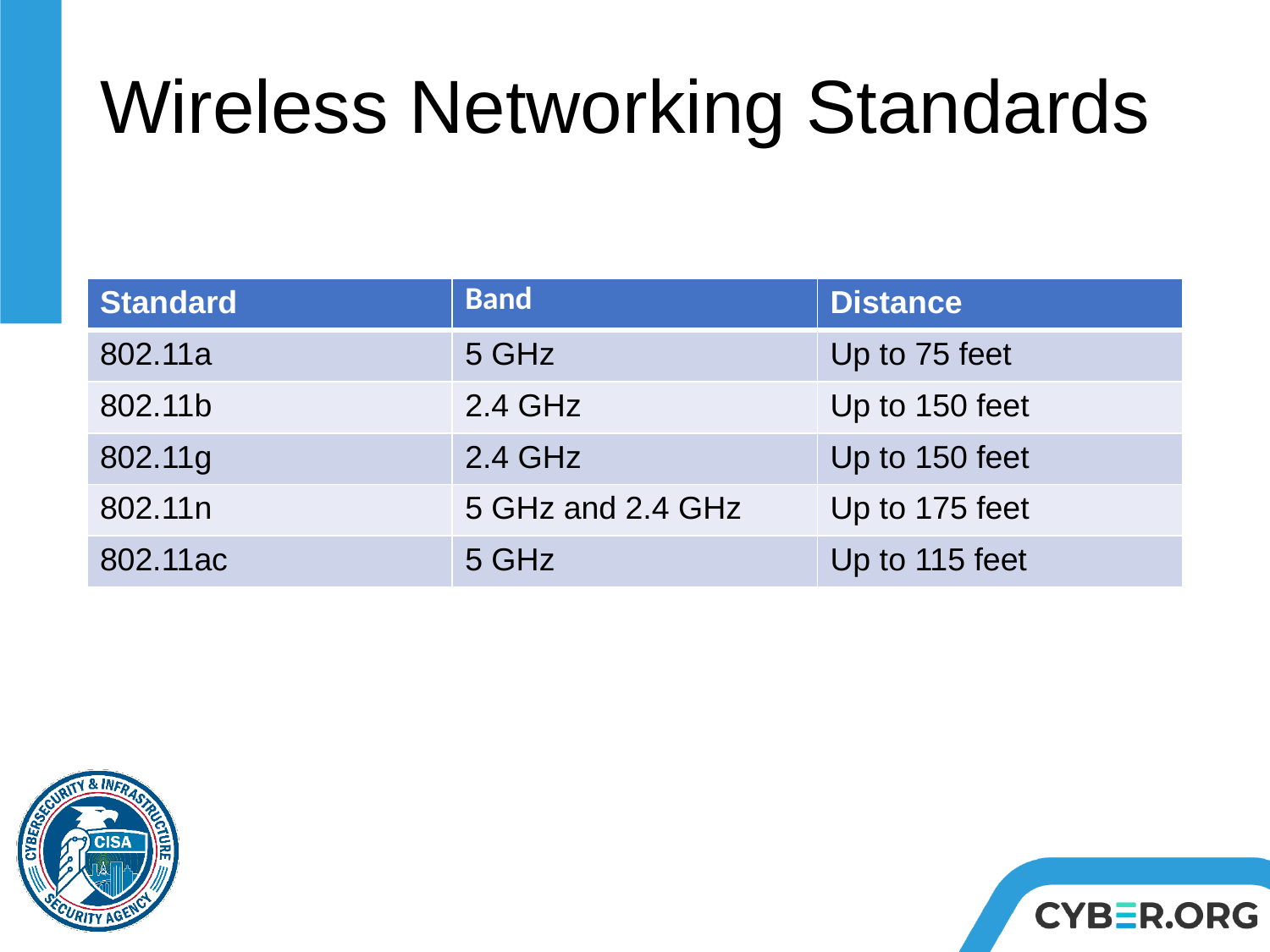

# Wireless Networking Standards
| Standard | Band | Distance |
| --- | --- | --- |
| 802.11a | 5 GHz | Up to 75 feet |
| 802.11b | 2.4 GHz | Up to 150 feet |
| 802.11g | 2.4 GHz | Up to 150 feet |
| 802.11n | 5 GHz and 2.4 GHz | Up to 175 feet |
| 802.11ac | 5 GHz | Up to 115 feet |